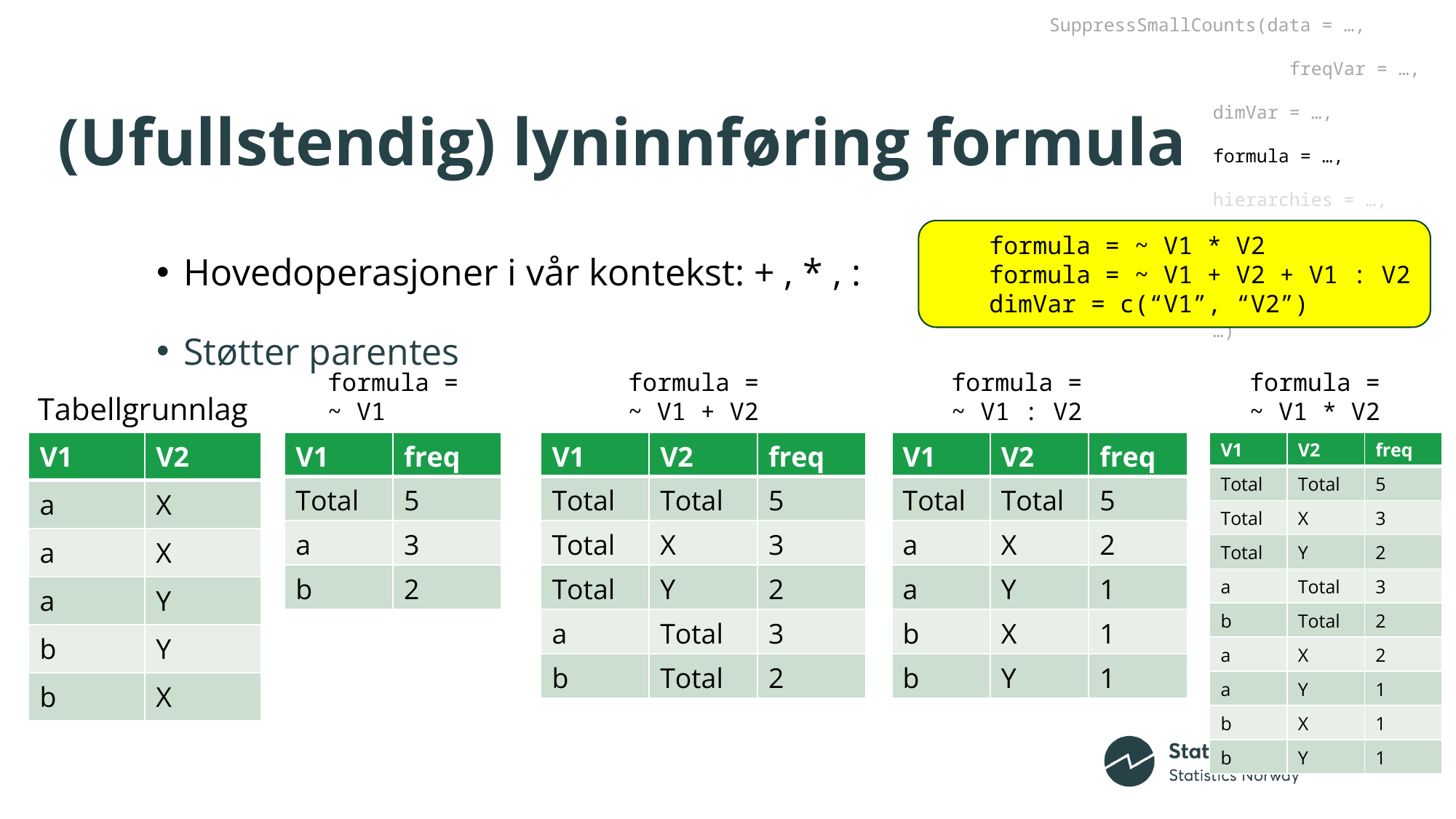

SuppressSmallCounts(data = …,
		     				  freqVar = …,
		     			     dimVar = …,
		     			     formula = …,
		    			     hierarchies = …,
		     			     maxN = …,
		     			     protectZeros = …,
		     			     …)
# (Ufullstendig) lyninnføring formula
formula = ~ V1 * V2
formula = ~ V1 + V2 + V1 : V2
dimVar = c(“V1”, “V2”)
Hovedoperasjoner i vår kontekst: + , * , :
Støtter parentes
formula =
~ V1 + V2
formula =
~ V1 : V2
formula = ~ V1 * V2
formula =
~ V1
Tabellgrunnlag
| V1 | V2 |
| --- | --- |
| a | X |
| a | X |
| a | Y |
| b | Y |
| b | X |
| V1 | freq |
| --- | --- |
| Total | 5 |
| a | 3 |
| b | 2 |
| V1 | V2 | freq |
| --- | --- | --- |
| Total | Total | 5 |
| Total | X | 3 |
| Total | Y | 2 |
| a | Total | 3 |
| b | Total | 2 |
| V1 | V2 | freq |
| --- | --- | --- |
| Total | Total | 5 |
| a | X | 2 |
| a | Y | 1 |
| b | X | 1 |
| b | Y | 1 |
| V1 | V2 | freq |
| --- | --- | --- |
| Total | Total | 5 |
| Total | X | 3 |
| Total | Y | 2 |
| a | Total | 3 |
| b | Total | 2 |
| a | X | 2 |
| a | Y | 1 |
| b | X | 1 |
| b | Y | 1 |